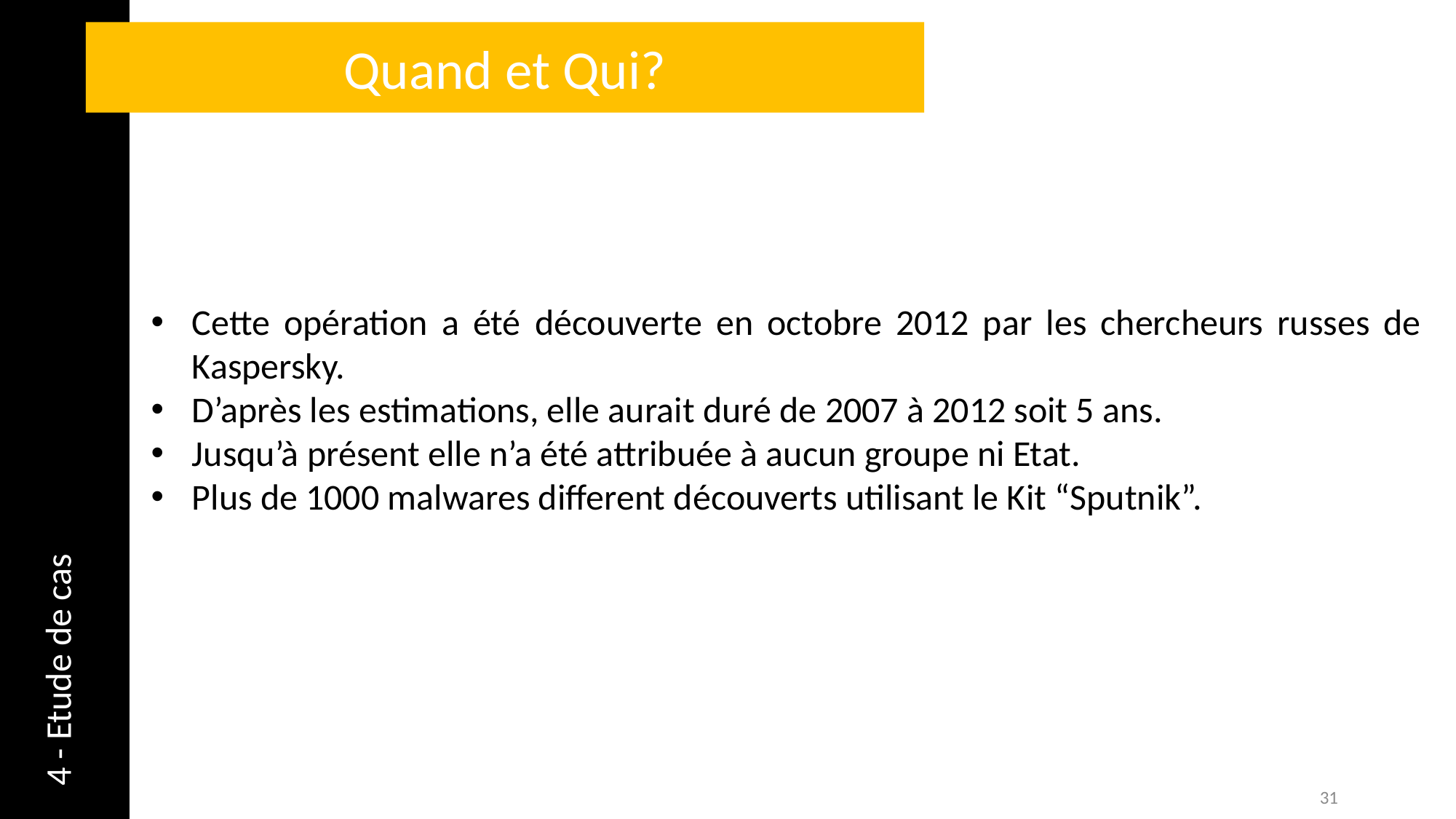

Quand et Qui?
Cette opération a été découverte en octobre 2012 par les chercheurs russes de Kaspersky.
D’après les estimations, elle aurait duré de 2007 à 2012 soit 5 ans.
Jusqu’à présent elle n’a été attribuée à aucun groupe ni Etat.
Plus de 1000 malwares different découverts utilisant le Kit “Sputnik”.
4 - Etude de cas

31